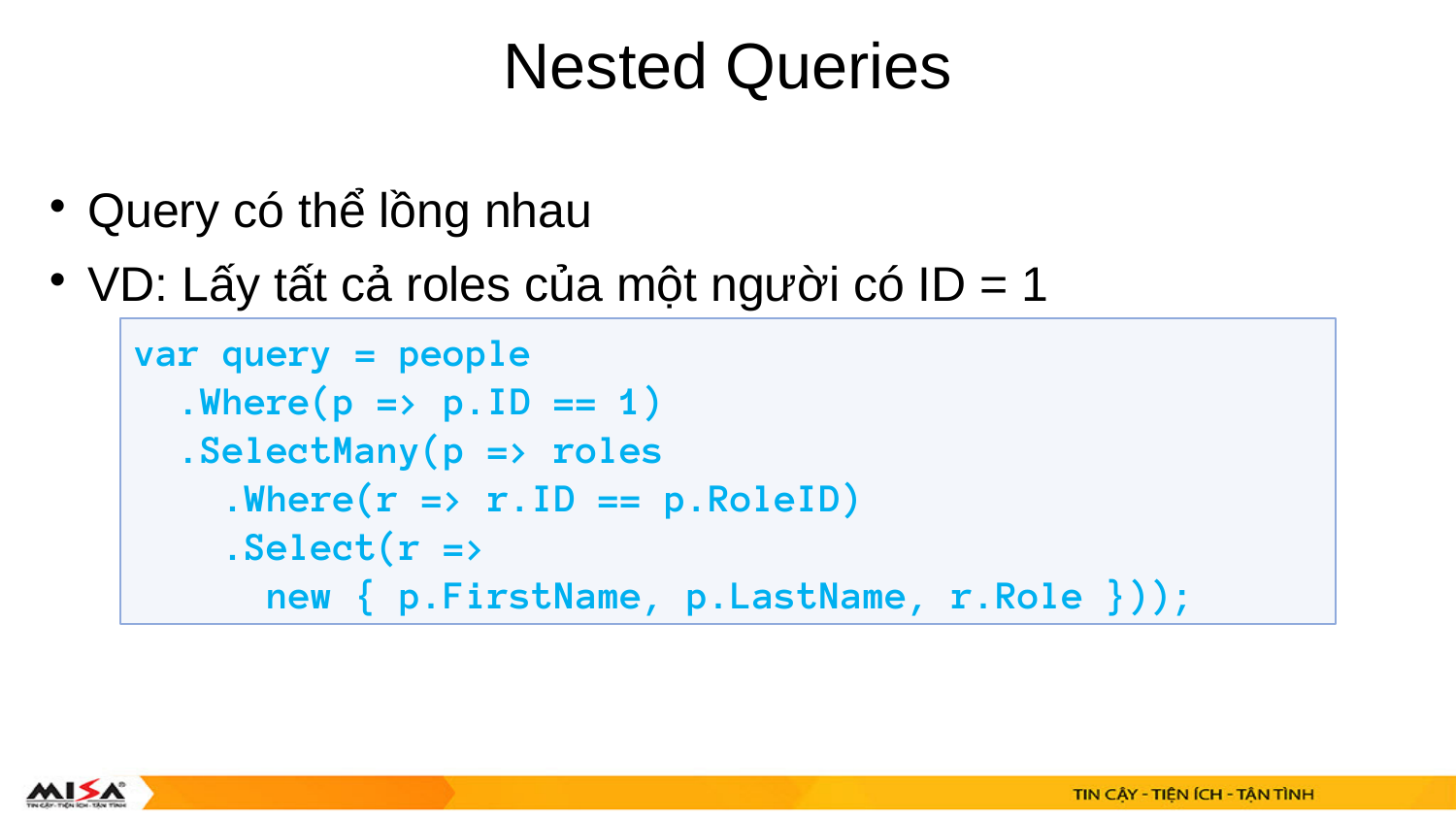

# Nested Queries

Query có thể lồng nhau
VD: Lấy tất cả roles của một người có ID = 1
var query = people
  .Where(p => p.ID == 1)
  .SelectMany(p => roles
    .Where(r => r.ID == p.RoleID)
    .Select(r =>
      new { p.FirstName, p.LastName, r.Role }));